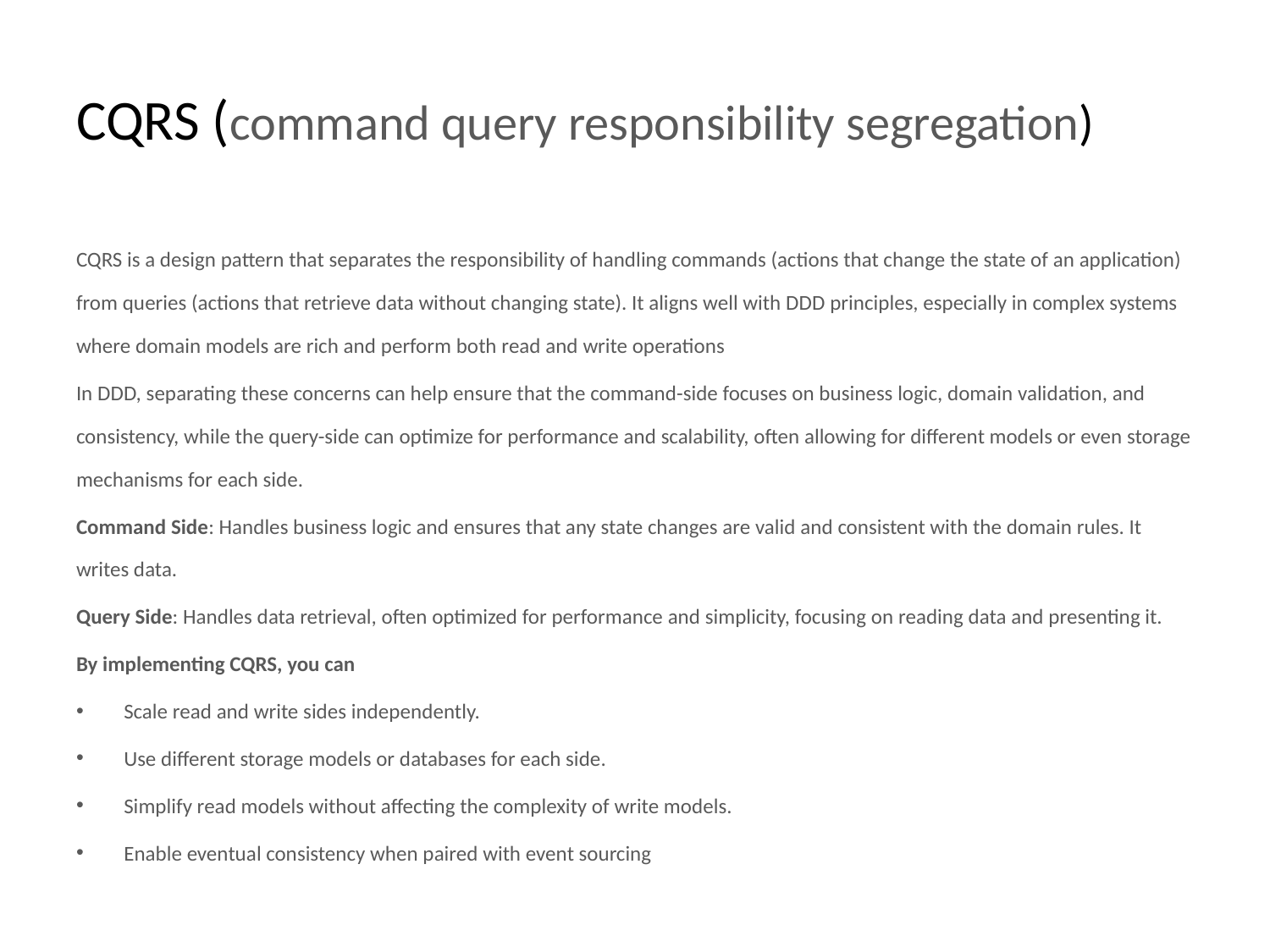

# CQRS (command query responsibility segregation)
CQRS is a design pattern that separates the responsibility of handling commands (actions that change the state of an application) from queries (actions that retrieve data without changing state). It aligns well with DDD principles, especially in complex systems where domain models are rich and perform both read and write operations
In DDD, separating these concerns can help ensure that the command-side focuses on business logic, domain validation, and consistency, while the query-side can optimize for performance and scalability, often allowing for different models or even storage mechanisms for each side.
Command Side: Handles business logic and ensures that any state changes are valid and consistent with the domain rules. It writes data.
Query Side: Handles data retrieval, often optimized for performance and simplicity, focusing on reading data and presenting it.
By implementing CQRS, you can
Scale read and write sides independently.
Use different storage models or databases for each side.
Simplify read models without affecting the complexity of write models.
Enable eventual consistency when paired with event sourcing